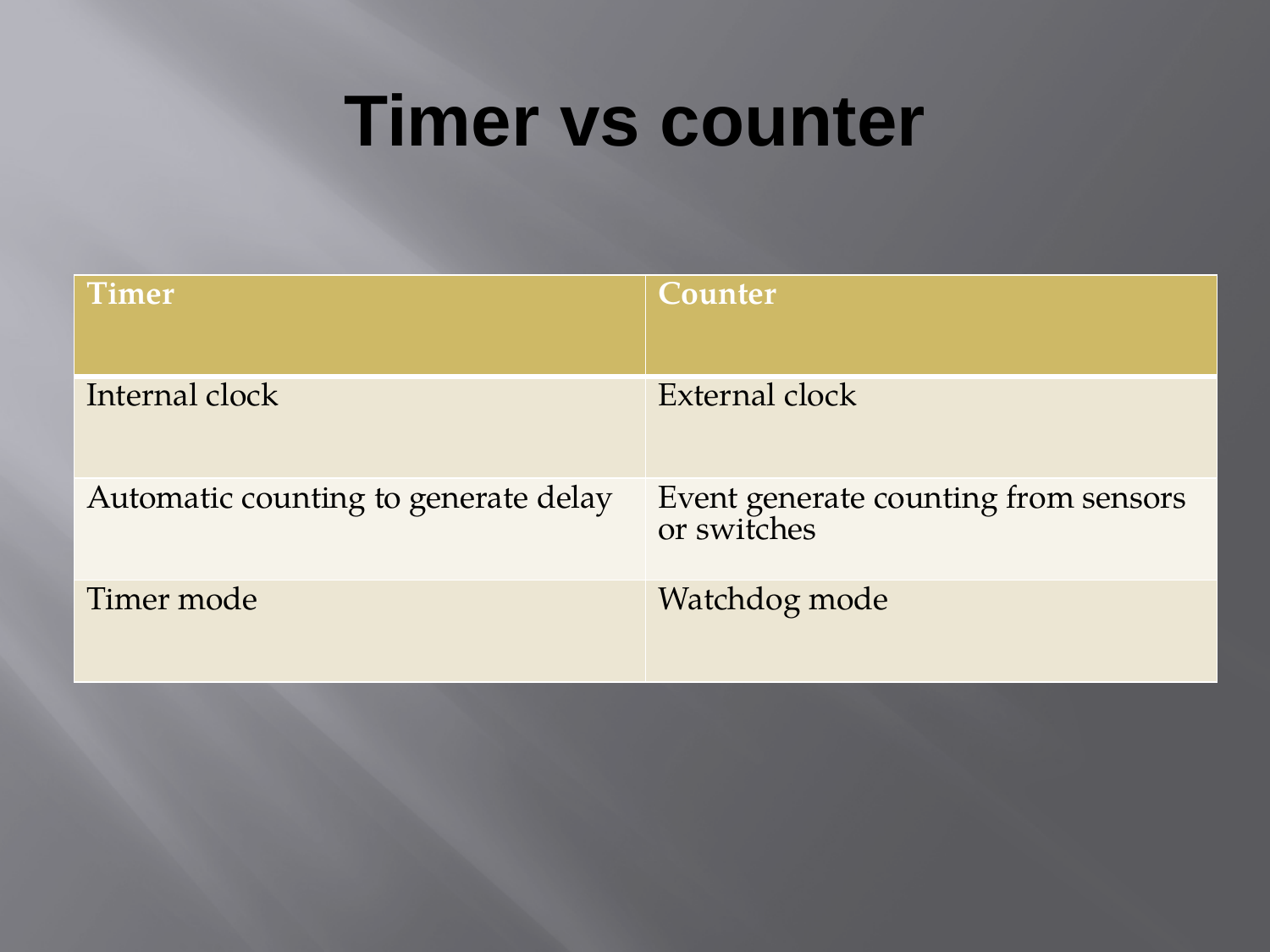

# Timer vs counter
| Timer | Counter |
| --- | --- |
| Internal clock | External clock |
| Automatic counting to generate delay | Event generate counting from sensors or switches |
| Timer mode | Watchdog mode |